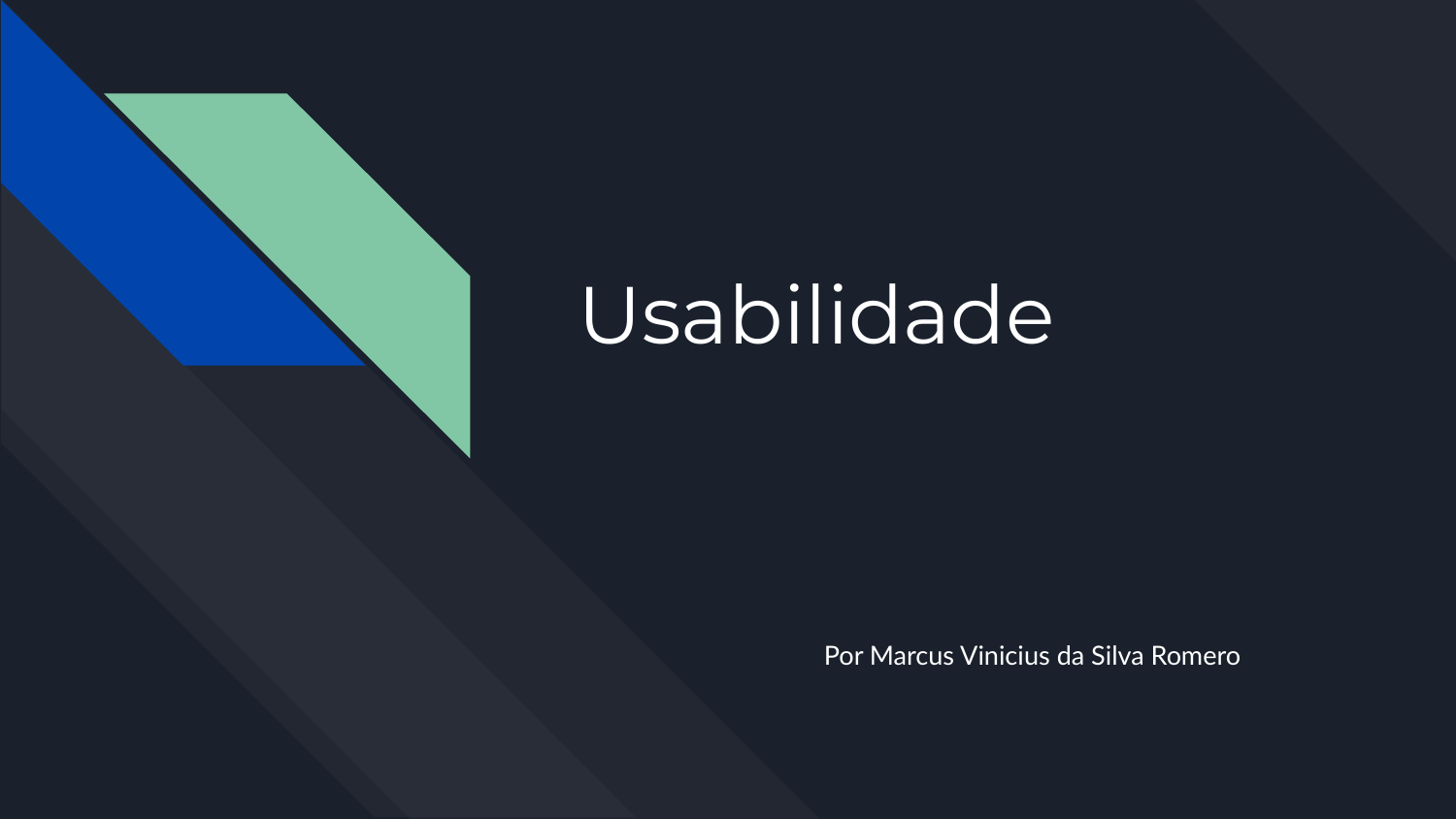

# Usabilidade
Por Marcus Vinicius da Silva Romero